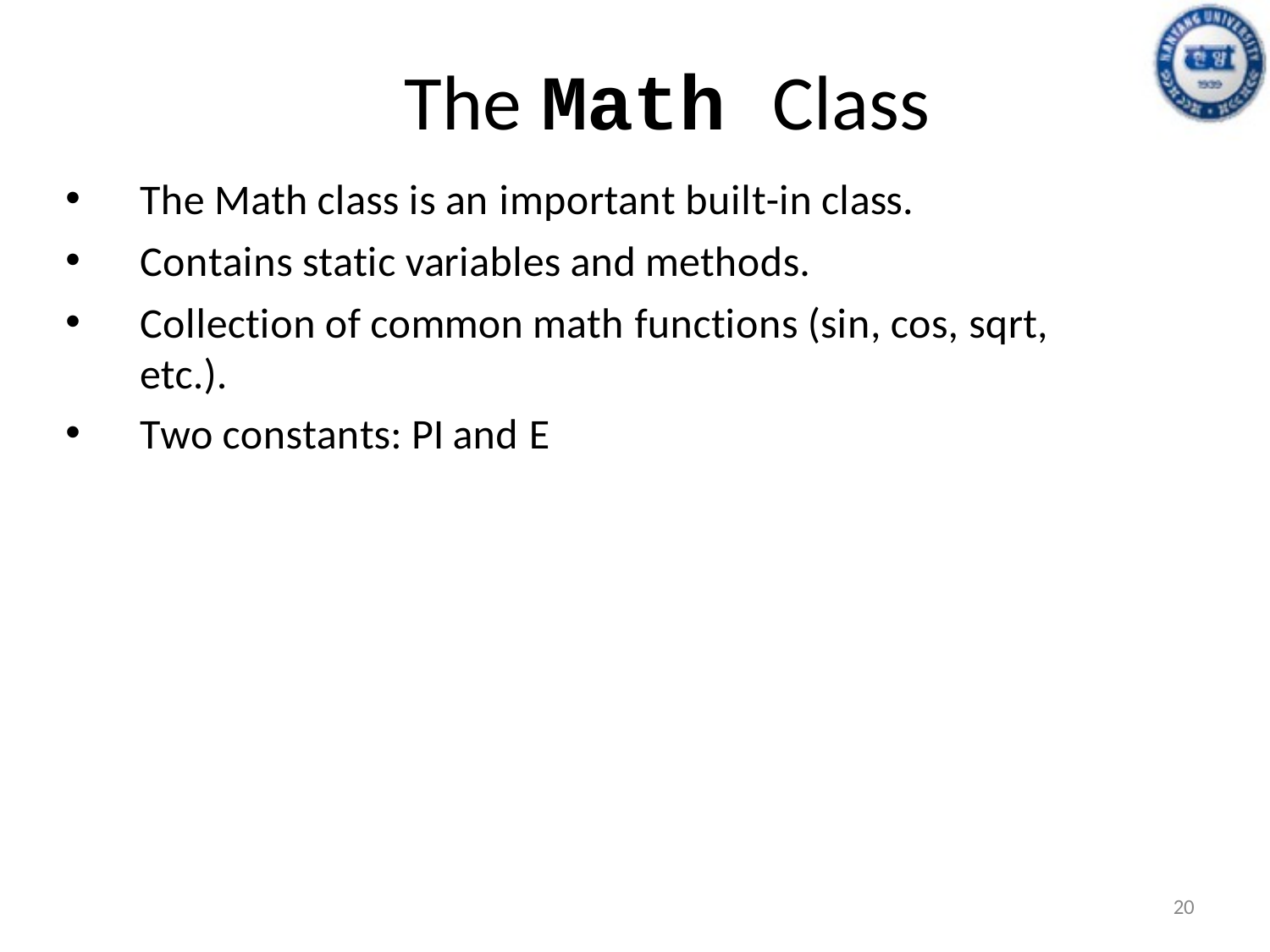

# The Math Class
The Math class is an important built-in class.

Contains static variables and methods.

Collection of common math functions (sin, cos, sqrt, etc.).

Two constants: PI and E
20